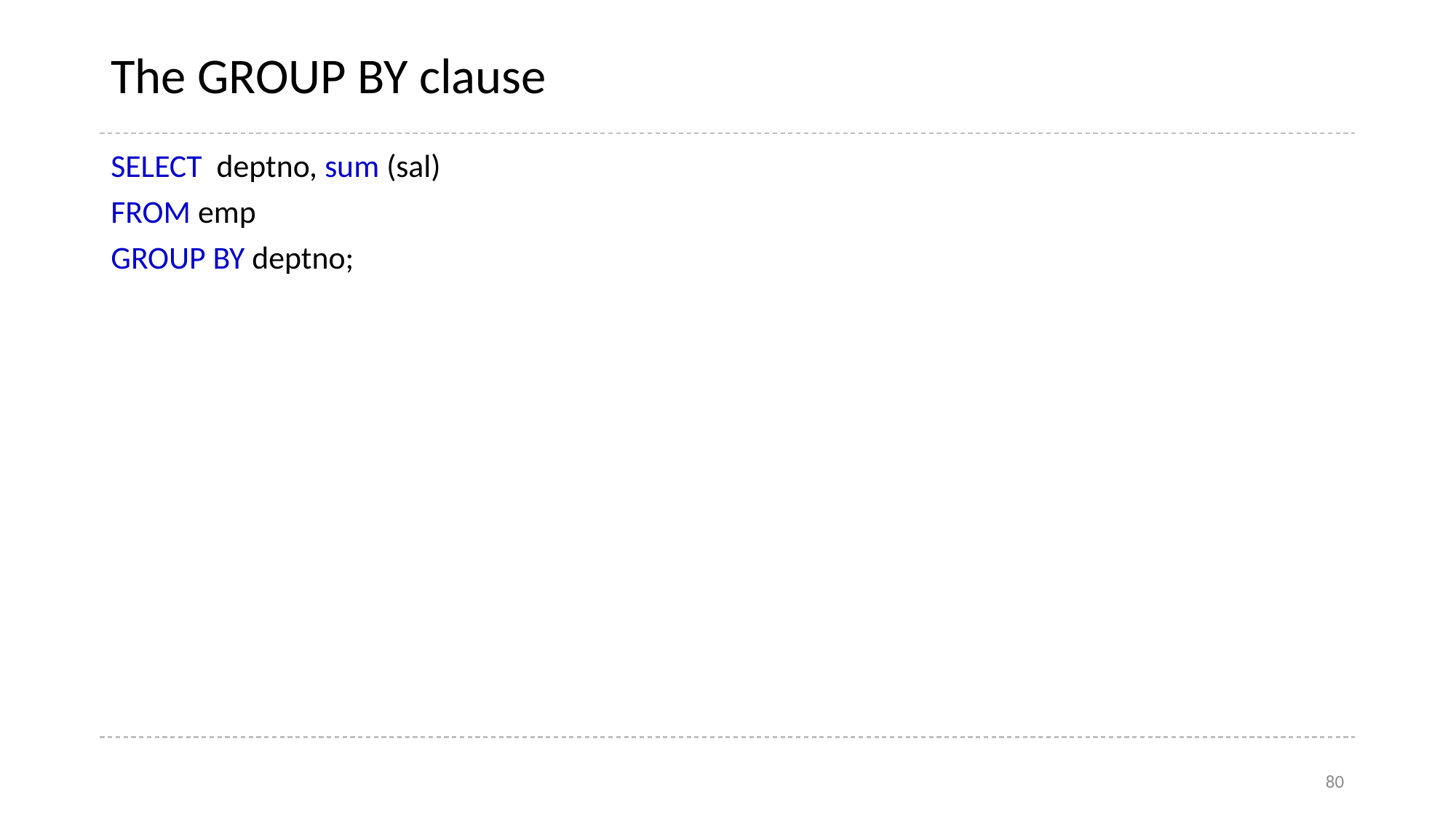

# The GROUP BY clause
SELECT  deptno, sum (sal)
FROM emp
GROUP BY deptno;

80